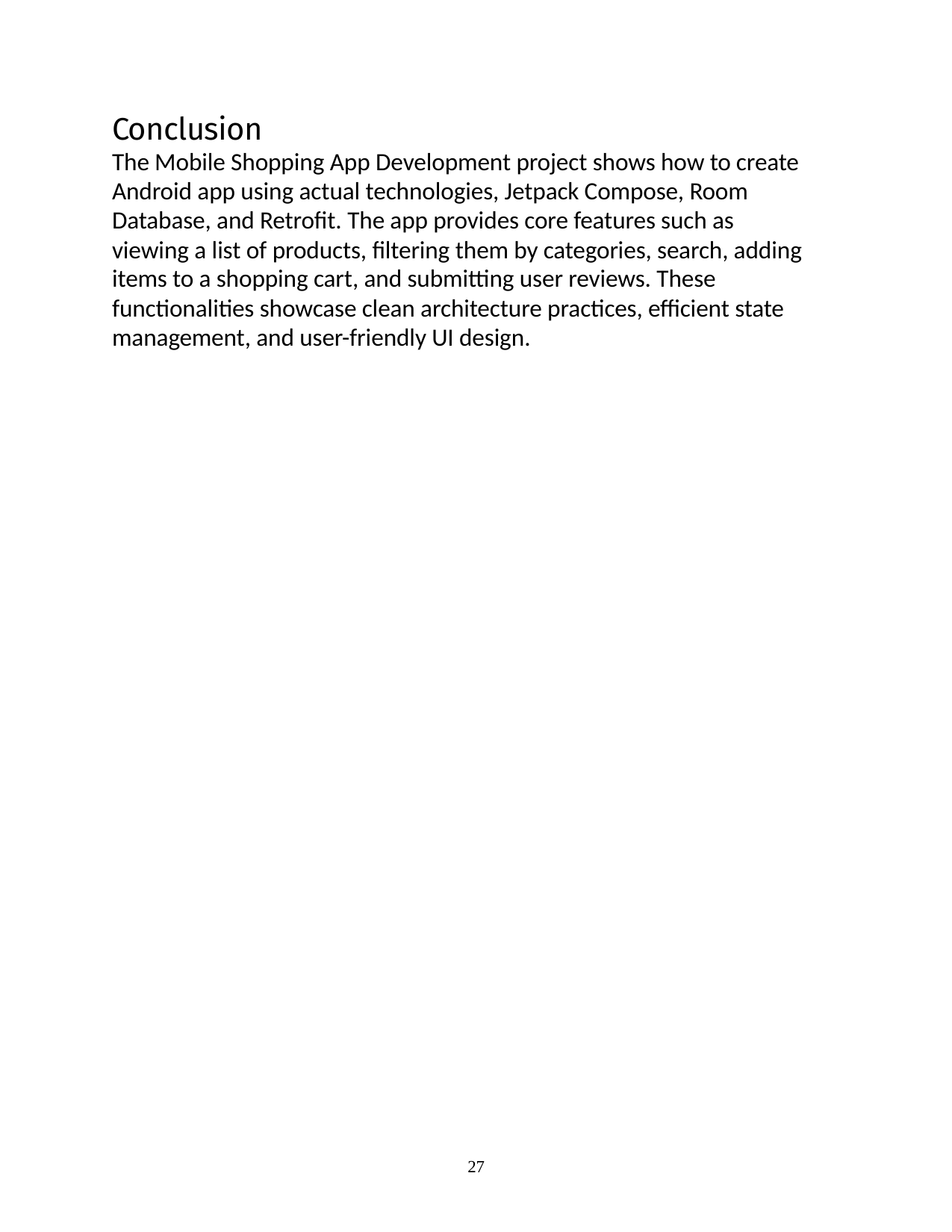

Conclusion
The Mobile Shopping App Development project shows how to create Android app using actual technologies, Jetpack Compose, Room Database, and Retrofit. The app provides core features such as viewing a list of products, filtering them by categories, search, adding items to a shopping cart, and submitting user reviews. These functionalities showcase clean architecture practices, efficient state management, and user-friendly UI design.
27